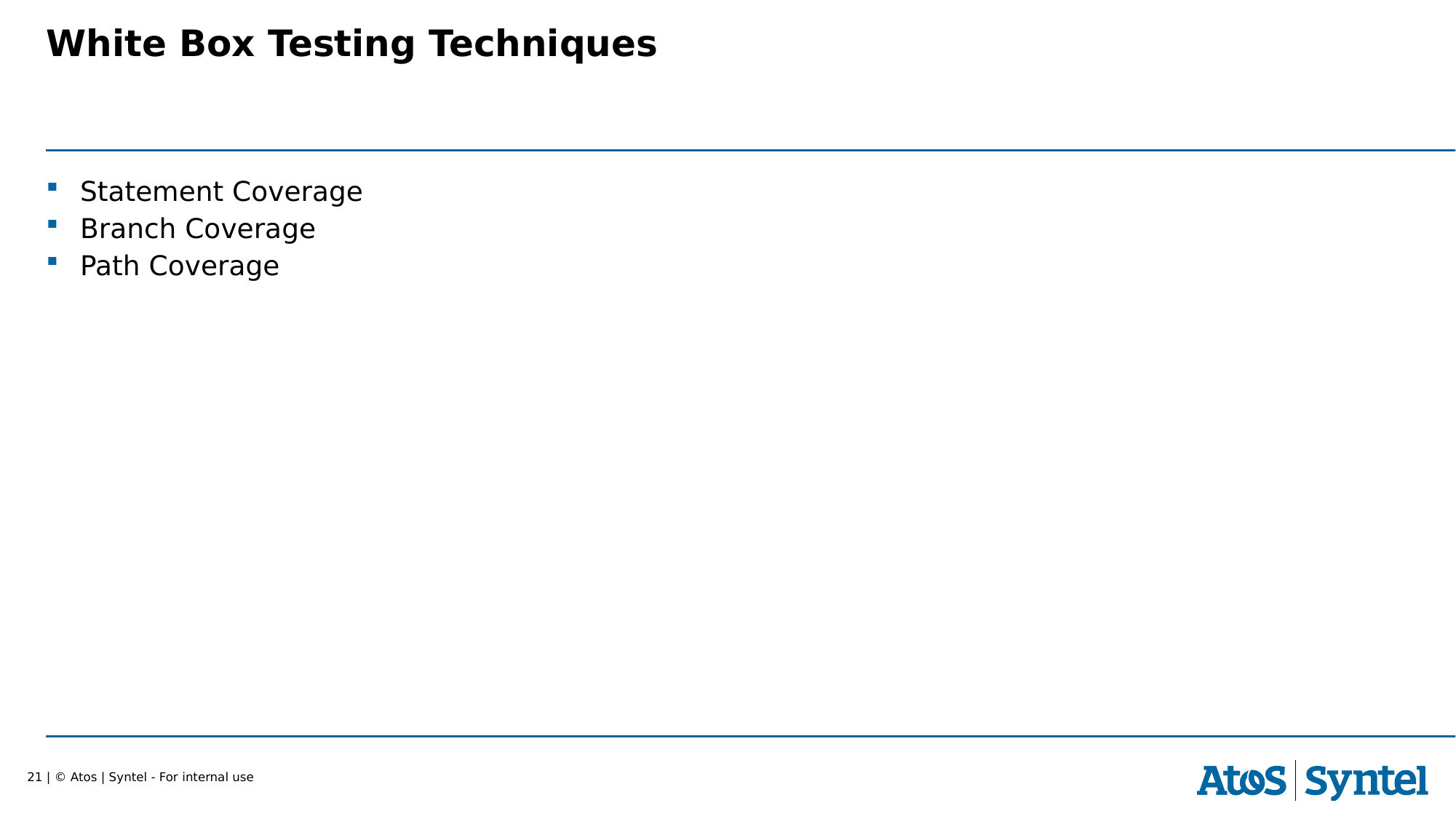

White Box Testing Techniques
Statement Coverage
Branch Coverage
Path Coverage